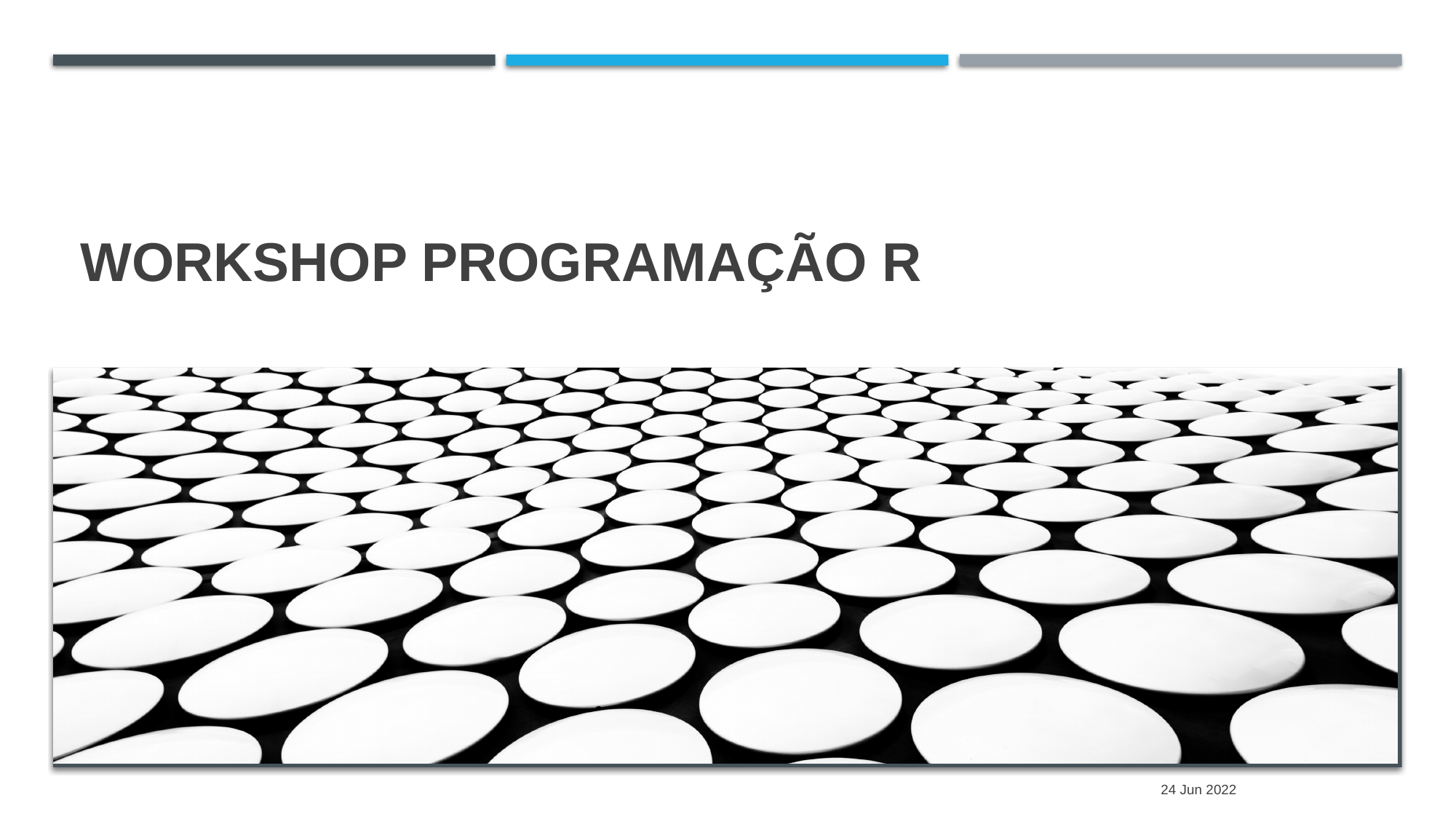

# Workshop Programação R

24 Jun 2022